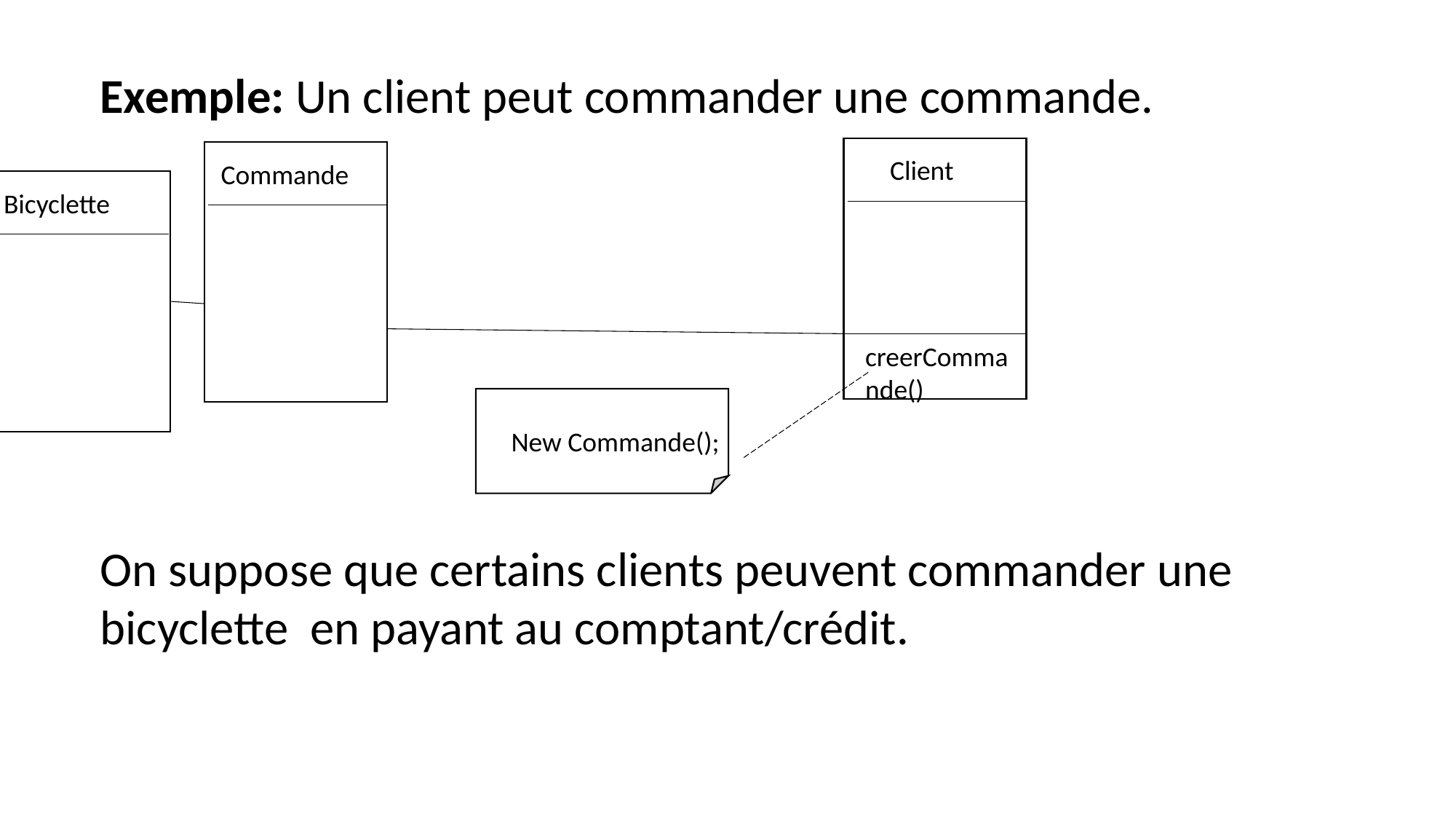

Exemple: Un client peut commander une commande.

Client
Commande

Bicyclette
creerCommande()

New Commande();
On suppose que certains clients peuvent commander une bicyclette  en payant au comptant/crédit.